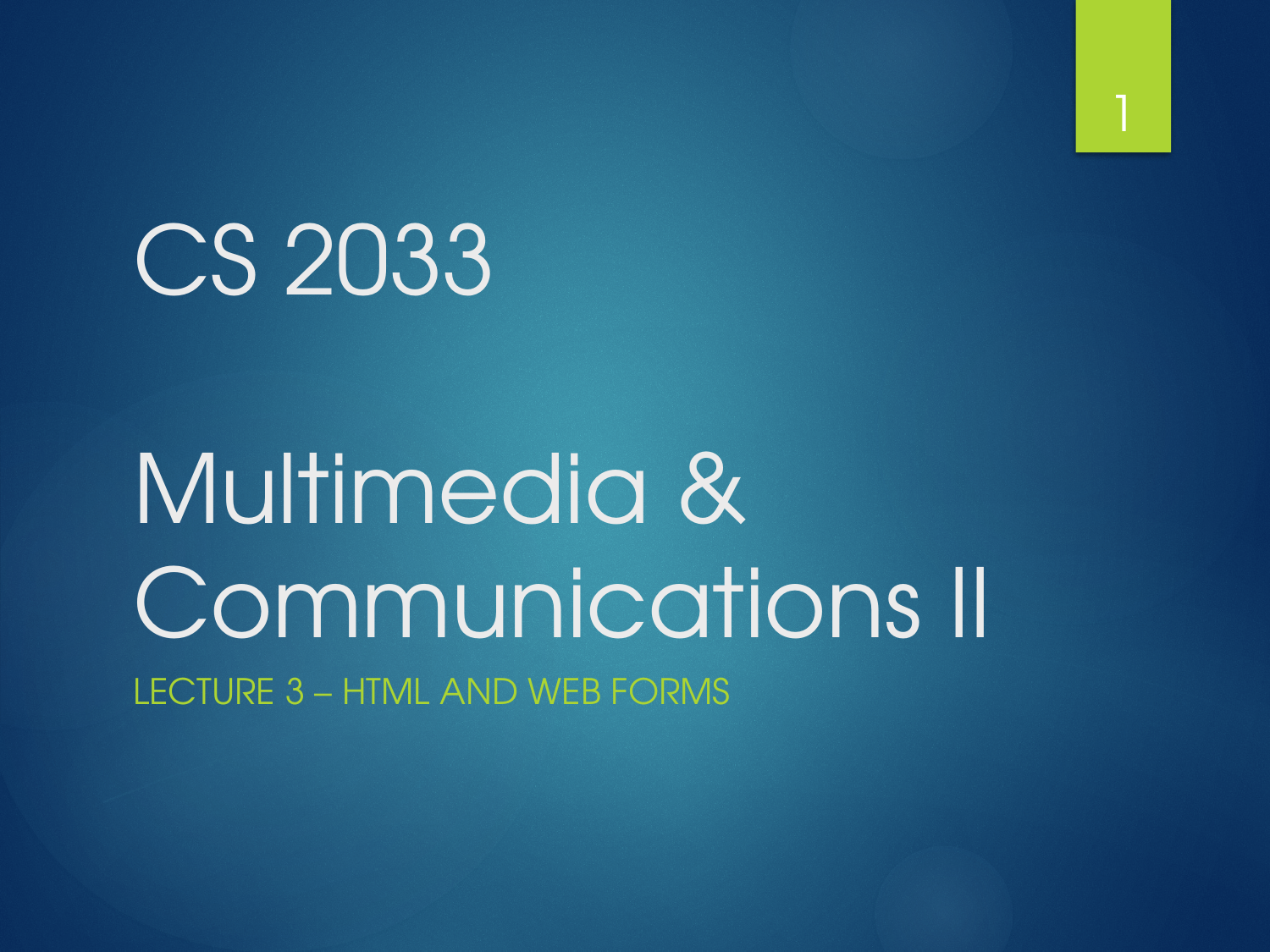

1
# CS 2033 Multimedia & Communications II
Lecture 3 – HTML and Web Forms